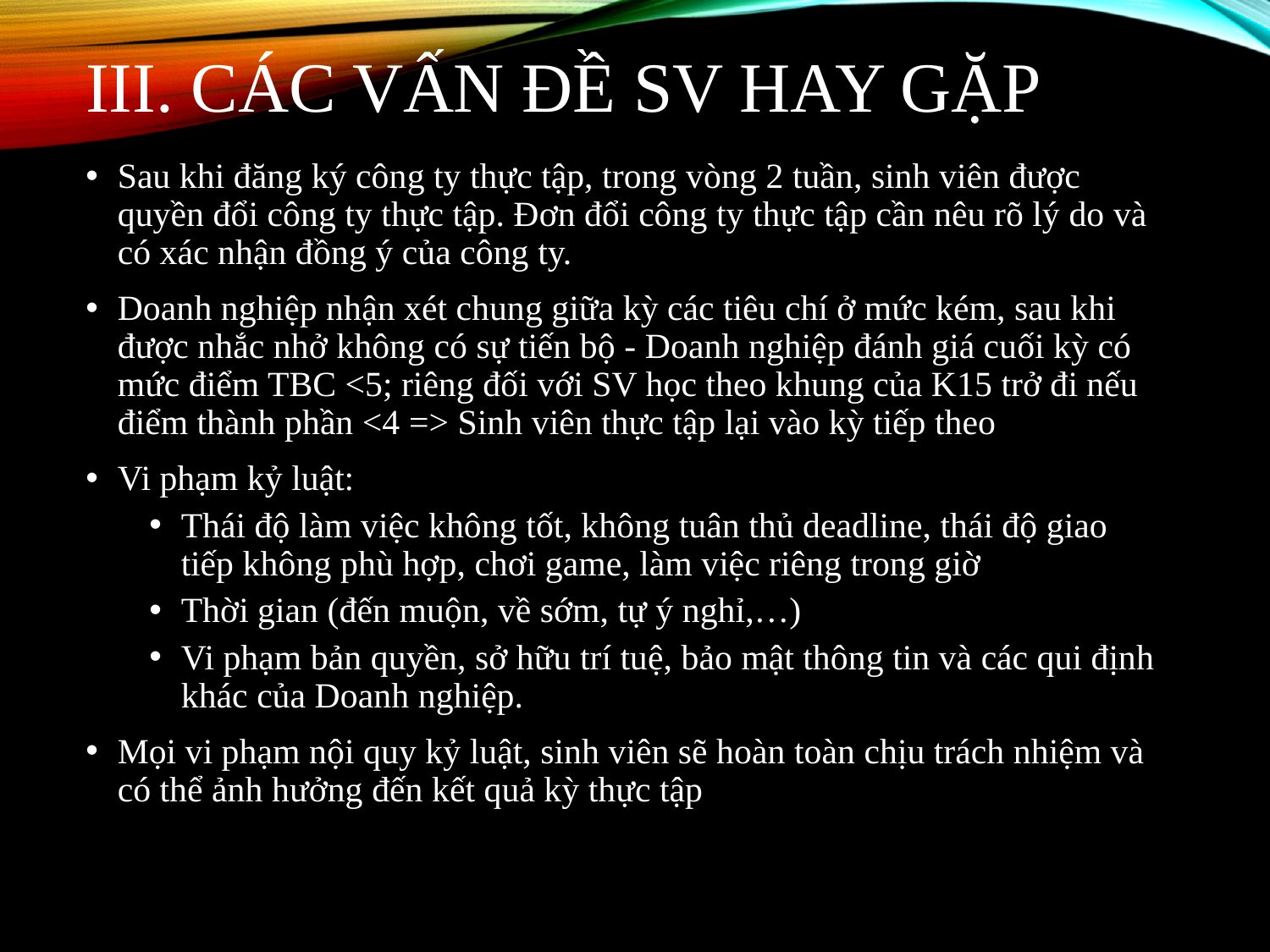

# III. Các vấn đề SV hay gặp
Sau khi đăng ký công ty thực tập, trong vòng 2 tuần, sinh viên được quyền đổi công ty thực tập. Đơn đổi công ty thực tập cần nêu rõ lý do và có xác nhận đồng ý của công ty.
Doanh nghiệp nhận xét chung giữa kỳ các tiêu chí ở mức kém, sau khi được nhắc nhở không có sự tiến bộ - Doanh nghiệp đánh giá cuối kỳ có mức điểm TBC <5; riêng đối với SV học theo khung của K15 trở đi nếu điểm thành phần <4 => Sinh viên thực tập lại vào kỳ tiếp theo
Vi phạm kỷ luật:
Thái độ làm việc không tốt, không tuân thủ deadline, thái độ giao tiếp không phù hợp, chơi game, làm việc riêng trong giờ
Thời gian (đến muộn, về sớm, tự ý nghỉ,…)
Vi phạm bản quyền, sở hữu trí tuệ, bảo mật thông tin và các qui định khác của Doanh nghiệp.
Mọi vi phạm nội quy kỷ luật, sinh viên sẽ hoàn toàn chịu trách nhiệm và có thể ảnh hưởng đến kết quả kỳ thực tập